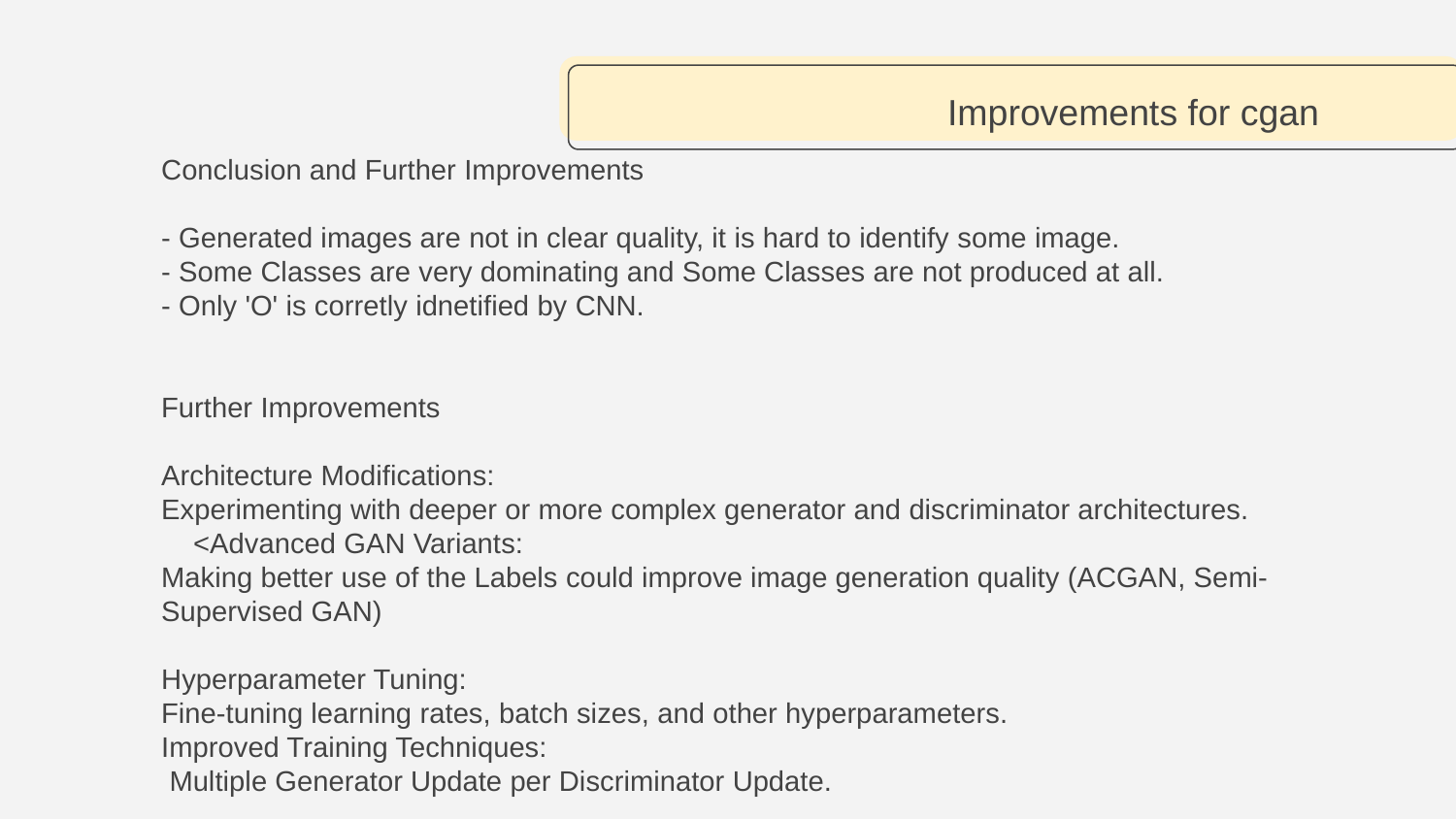

# Improvements for cgan
Conclusion and Further Improvements

- Generated images are not in clear quality, it is hard to identify some image.
- Some Classes are very dominating and Some Classes are not produced at all.
- Only 'O' is corretly idnetified by CNN.

Further Improvements

Architecture Modifications:
Experimenting with deeper or more complex generator and discriminator architectures.
    <Advanced GAN Variants:
Making better use of the Labels could improve image generation quality (ACGAN, Semi-Supervised GAN)

Hyperparameter Tuning:
Fine-tuning learning rates, batch sizes, and other hyperparameters.
Improved Training Techniques:
 Multiple Generator Update per Discriminator Update.